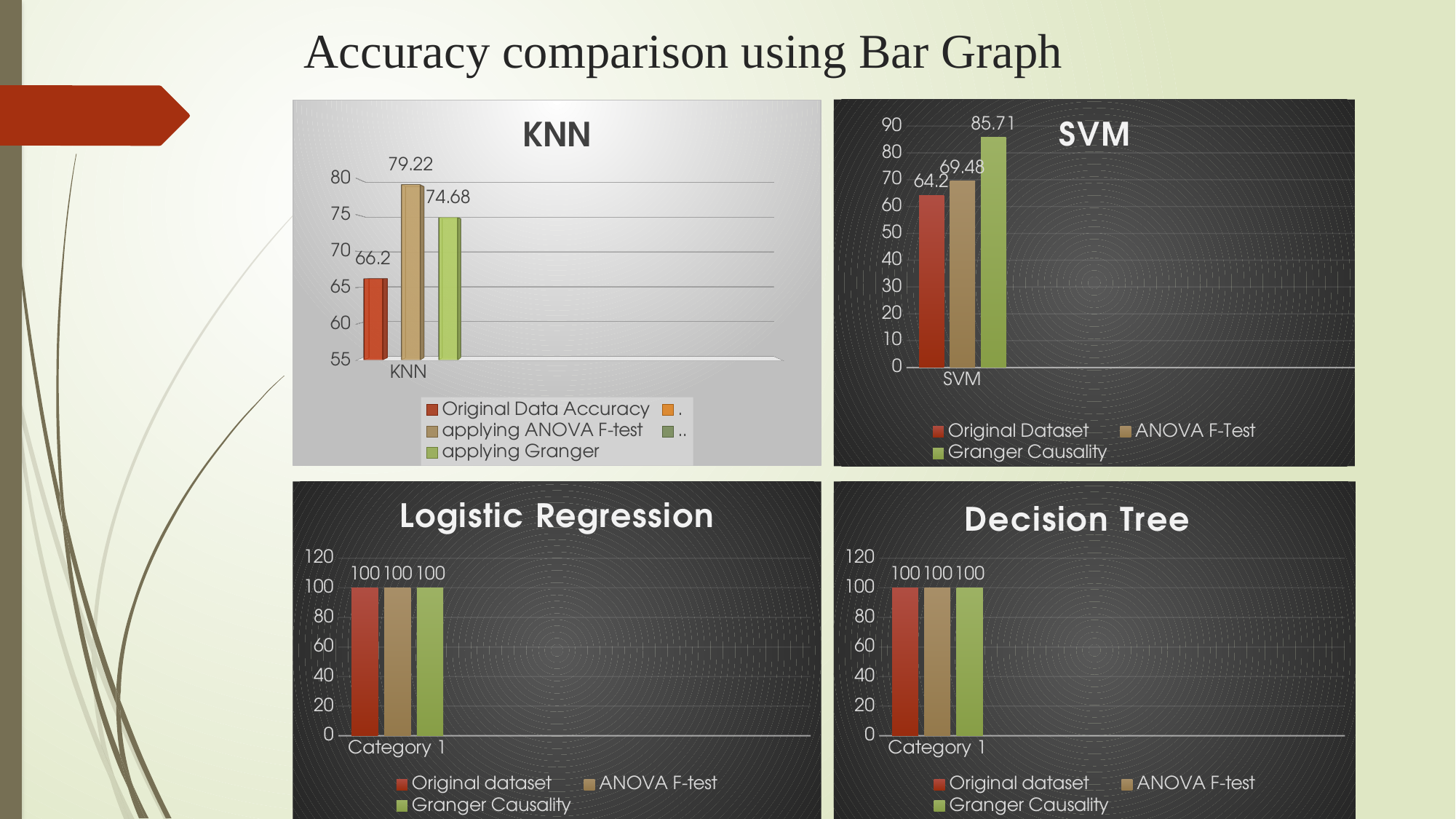

# Accuracy comparison using Bar Graph

### Chart: SVM

| Category | Original Dataset | ANOVA F-Test | Granger Causality |
|---|---|---|---|
| SVM | 64.2 | 69.48 | 85.71 |

[unsupported chart]

### Chart: Logistic Regression

| Category | Original dataset | ANOVA F-test | Granger Causality |
|---|---|---|---|
| Category 1 | 100.0 | 100.0 | 100.0 |

### Chart: Decision Tree

| Category | Original dataset | ANOVA F-test | Granger Causality |
|---|---|---|---|
| Category 1 | 100.0 | 100.0 | 100.0 |